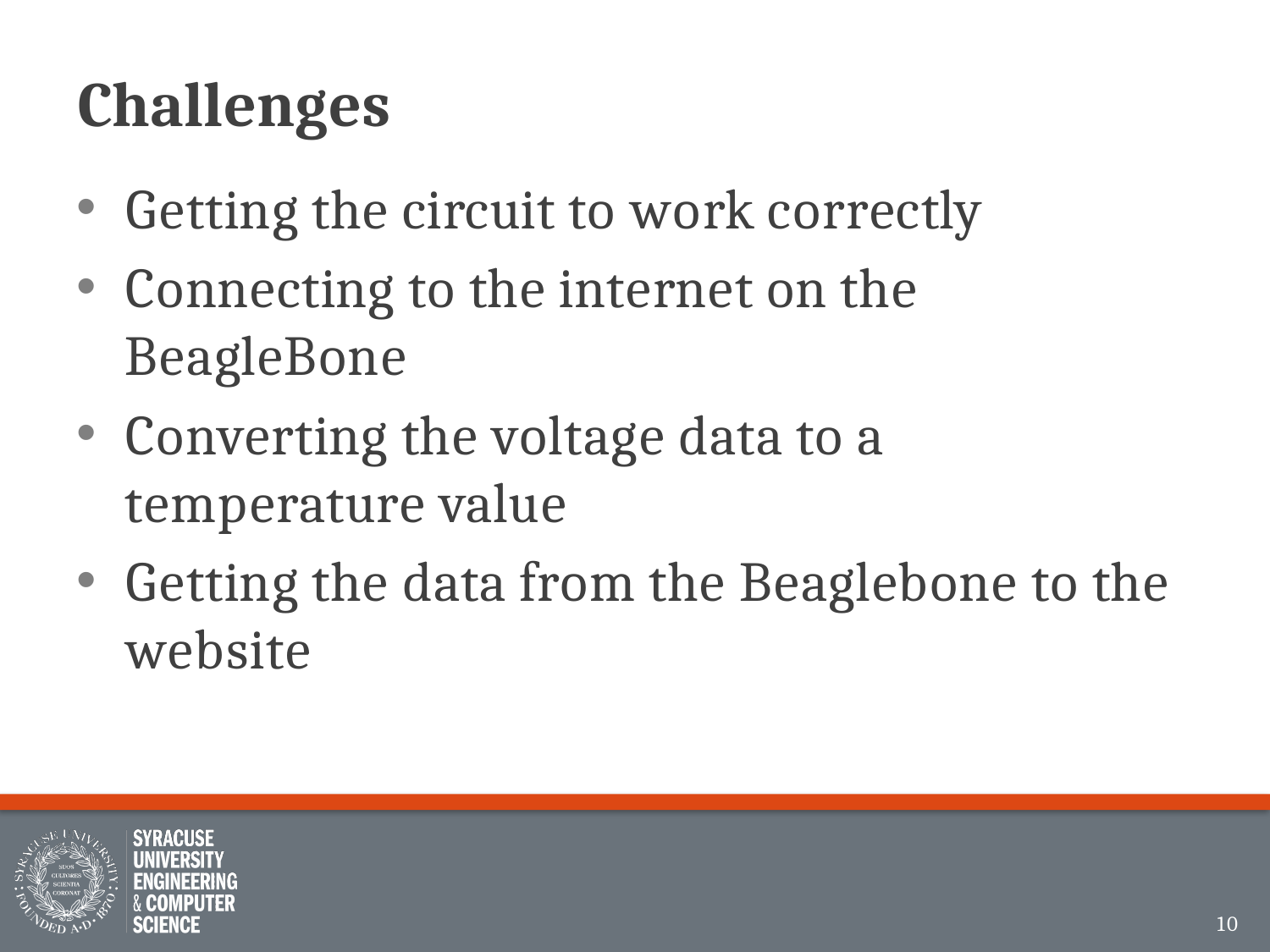

# Challenges
Getting the circuit to work correctly
Connecting to the internet on the BeagleBone
Converting the voltage data to a temperature value
Getting the data from the Beaglebone to the website
10